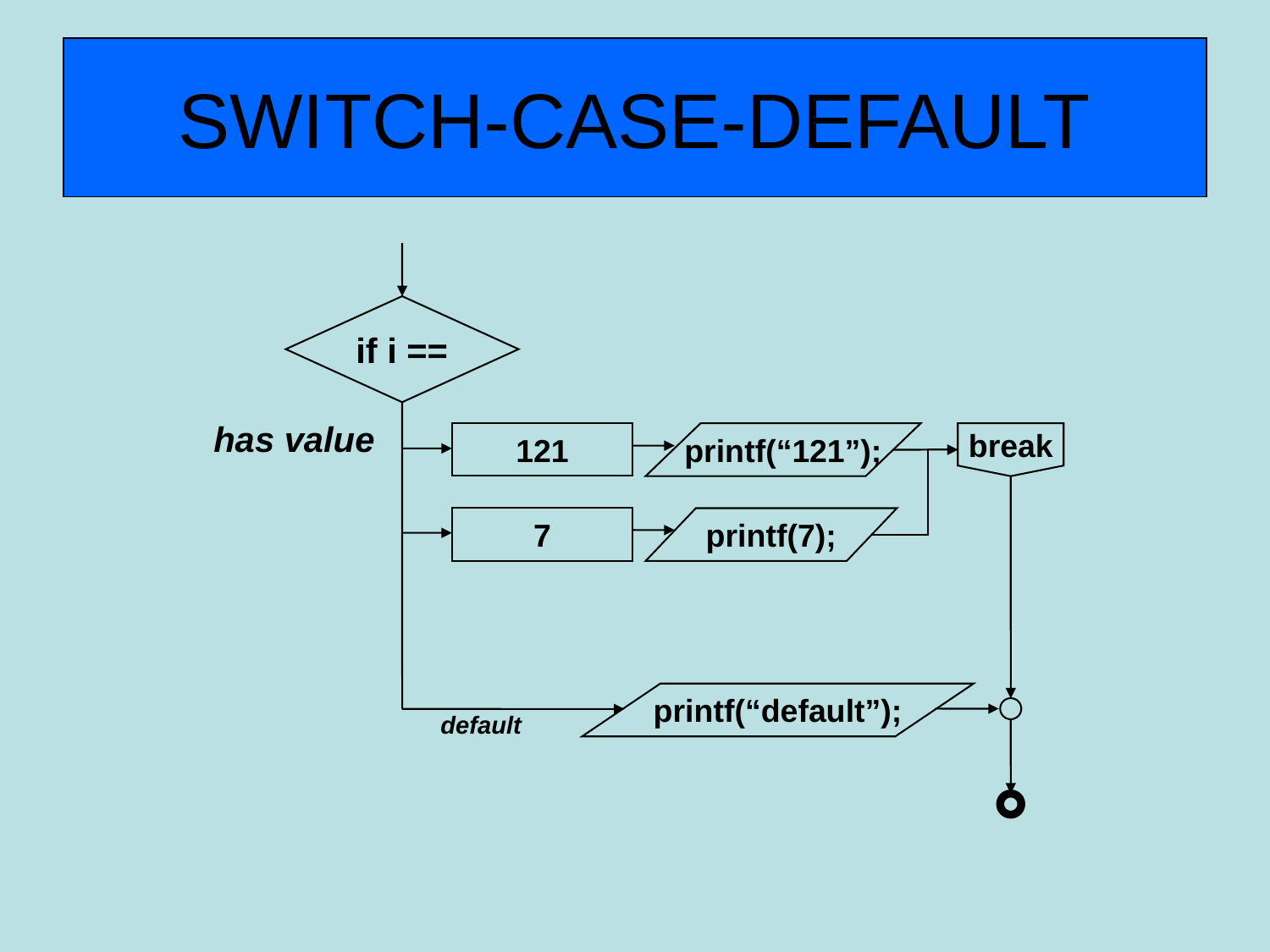

# SWITCH-CASE-DEFAULT

if i ==

has value
121
printf(“121”);
break

7
printf(7);

printf(“default”);

default